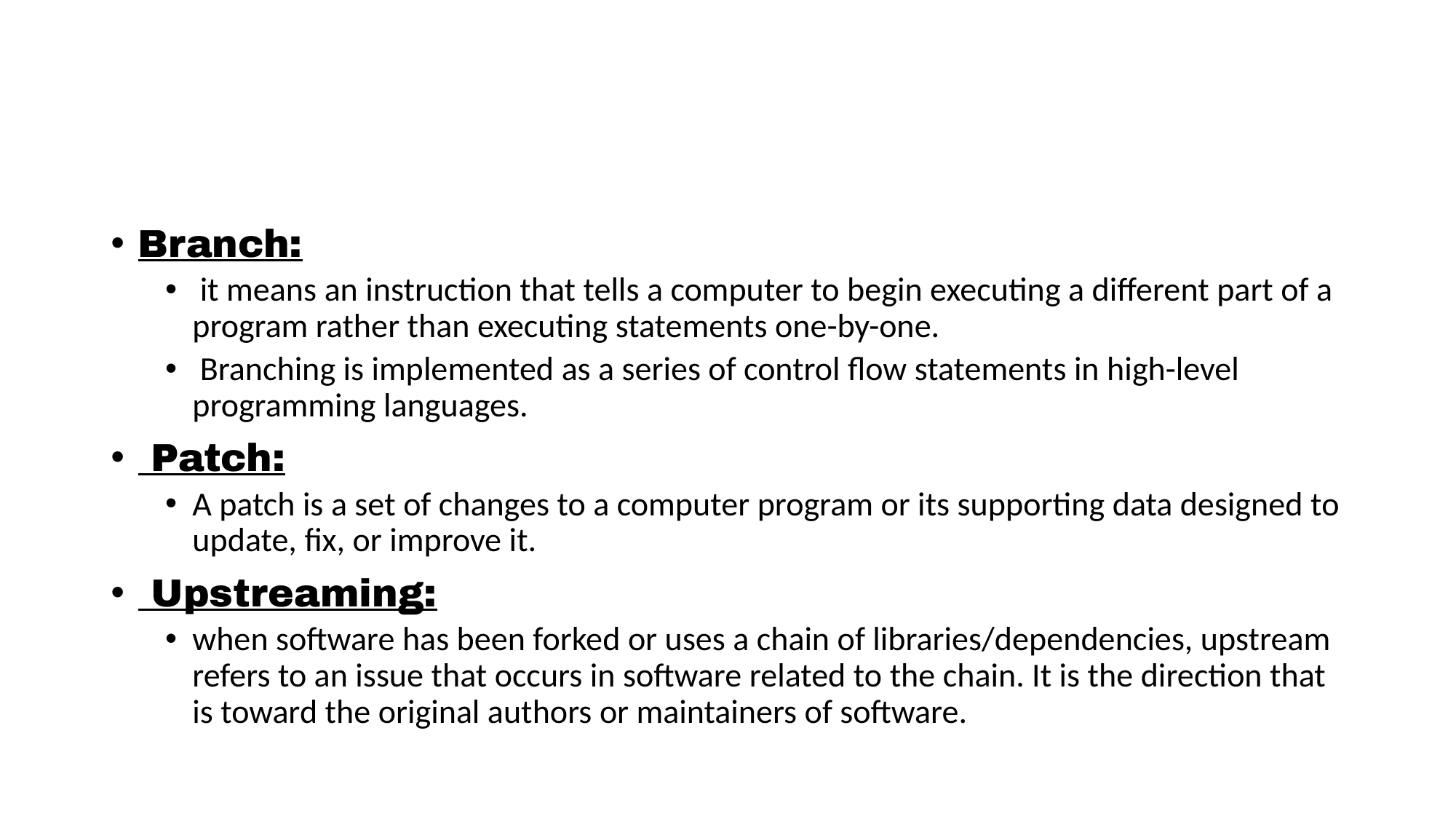

#
Branch:
 it means an instruction that tells a computer to begin executing a different part of a program rather than executing statements one-by-one.
 Branching is implemented as a series of control flow statements in high-level programming languages.
 Patch:
A patch is a set of changes to a computer program or its supporting data designed to update, fix, or improve it.
 Upstreaming:
when software has been forked or uses a chain of libraries/dependencies, upstream refers to an issue that occurs in software related to the chain. It is the direction that is toward the original authors or maintainers of software.